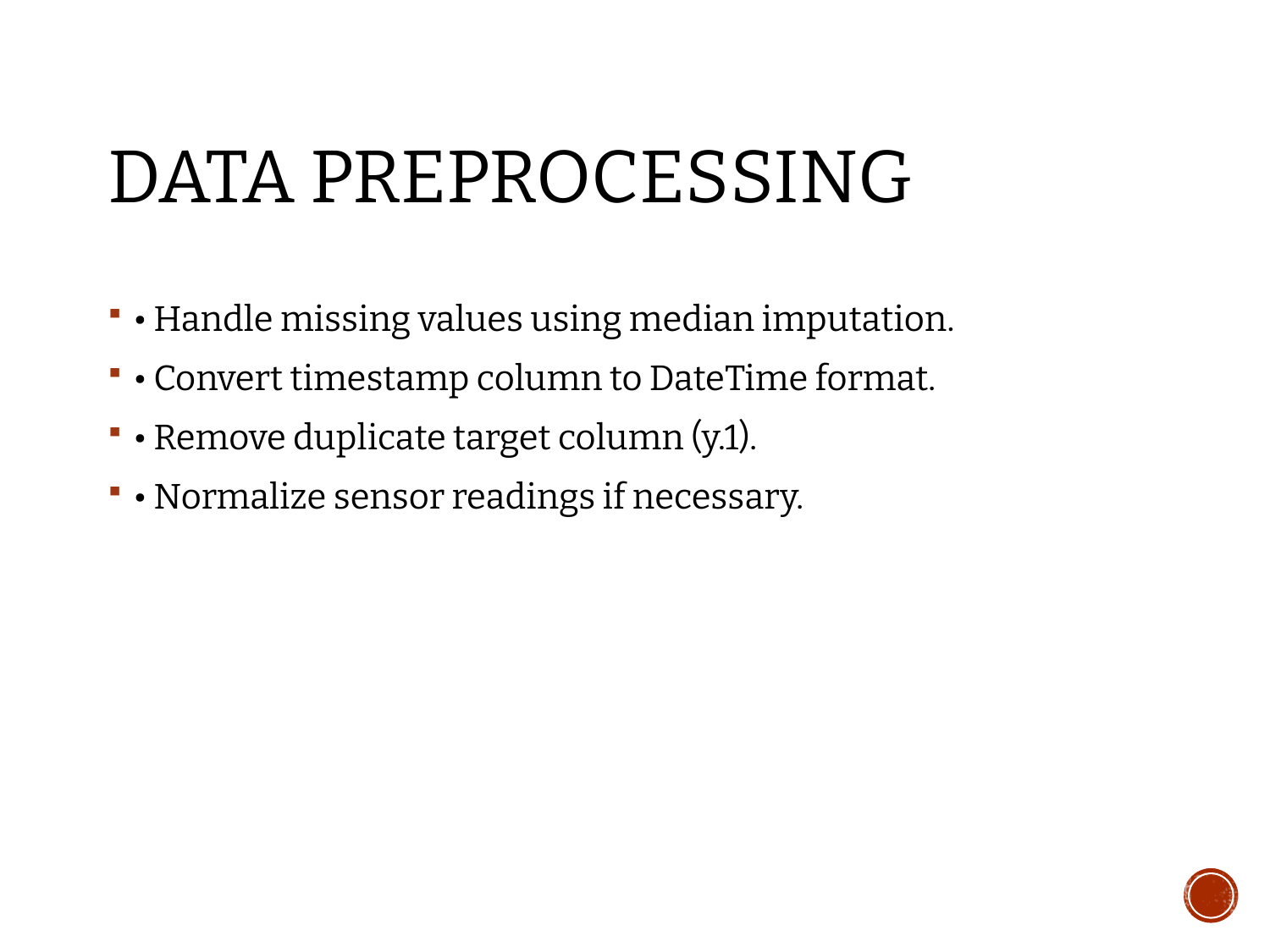

# Data Preprocessing
• Handle missing values using median imputation.
• Convert timestamp column to DateTime format.
• Remove duplicate target column (y.1).
• Normalize sensor readings if necessary.